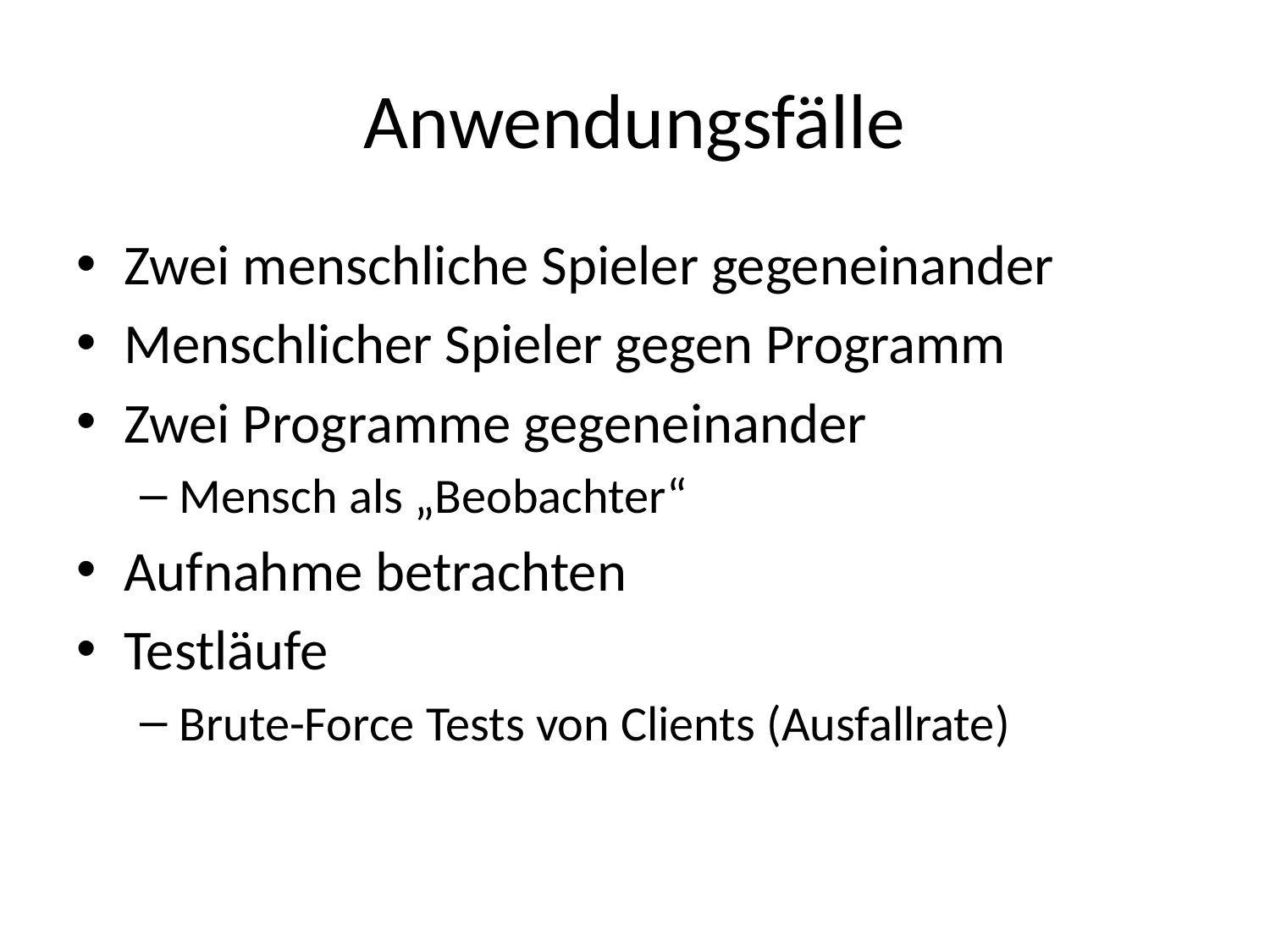

# Anwendungsfälle
Zwei menschliche Spieler gegeneinander
Menschlicher Spieler gegen Programm
Zwei Programme gegeneinander
Mensch als „Beobachter“
Aufnahme betrachten
Testläufe
Brute-Force Tests von Clients (Ausfallrate)